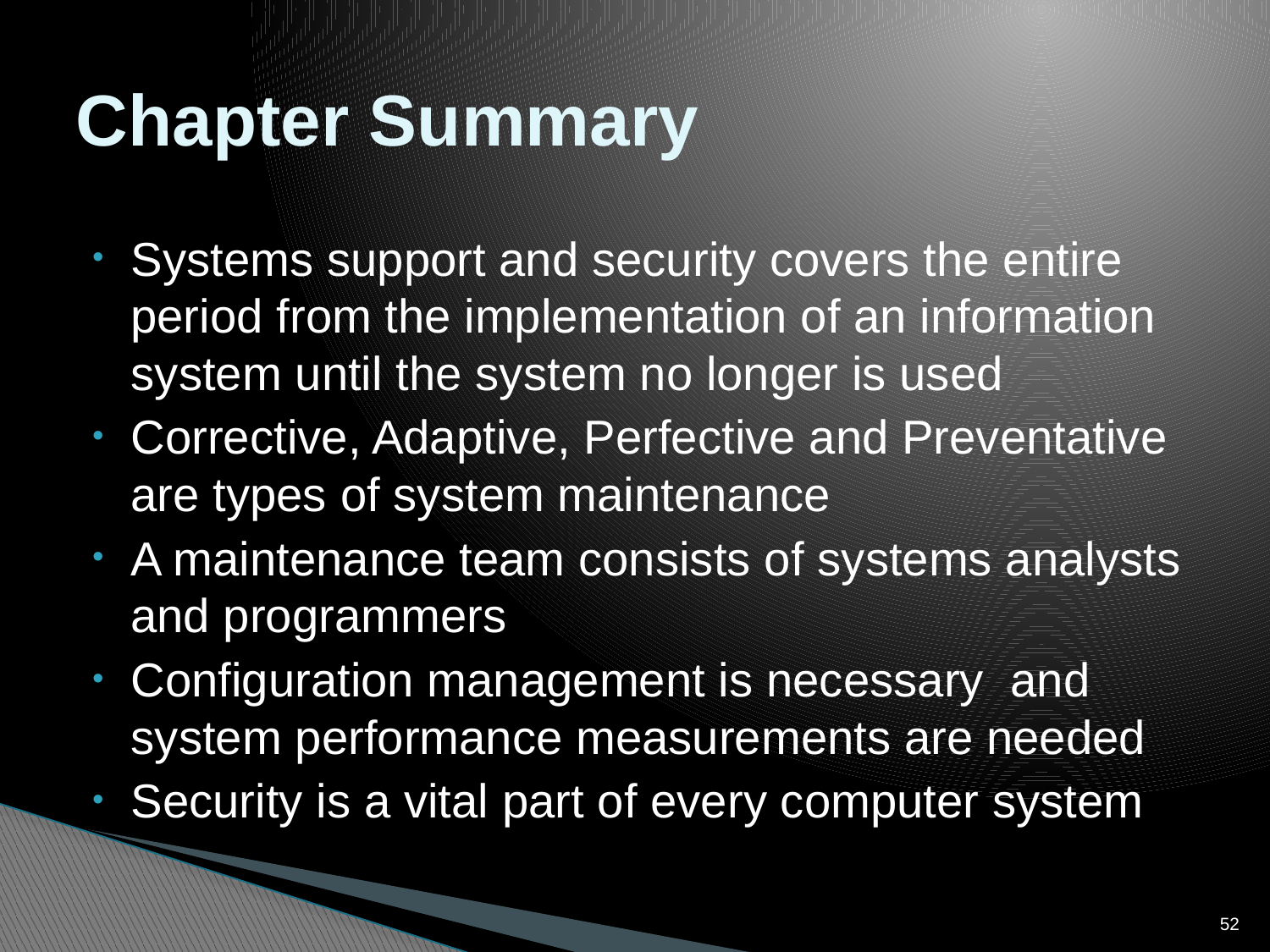

# Chapter Summary
Systems support and security covers the entire period from the implementation of an information system until the system no longer is used
Corrective, Adaptive, Perfective and Preventative are types of system maintenance
A maintenance team consists of systems analysts and programmers
Configuration management is necessary  and system performance measurements are needed
Security is a vital part of every computer system
52